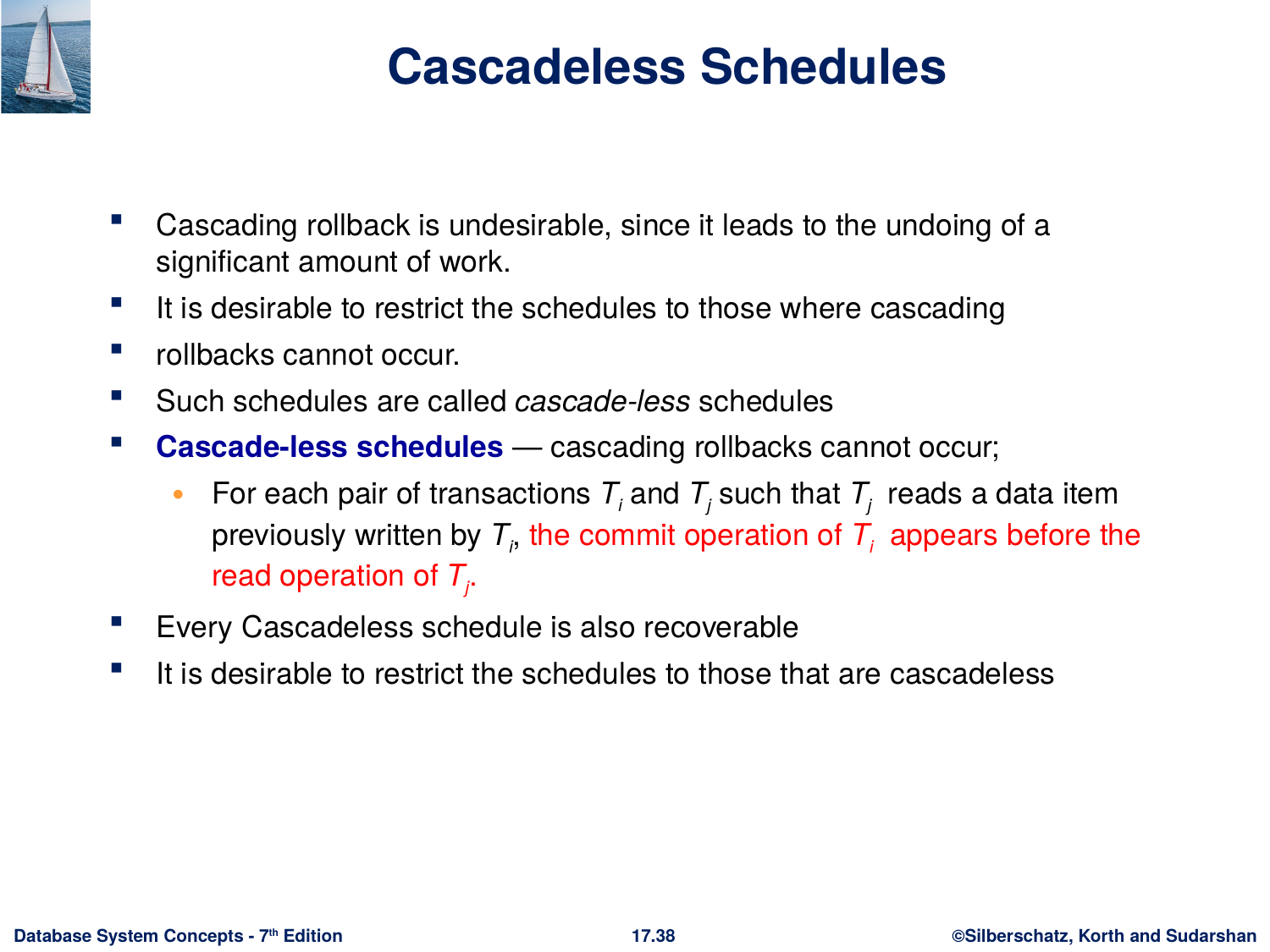

# Cascadeless Schedules

Cascading rollback is undesirable, since it leads to the undoing of a significant amount of work.
It is desirable to restrict the schedules to those where cascading
rollbacks cannot occur.
Such schedules are called cascade-less schedules
Cascade-less schedules — cascading rollbacks cannot occur;
For each pair of transactions Ti and Tj such that Tj  reads a data item previously written by Ti, the commit operation of Ti  appears before the read operation of Tj.
Every Cascadeless schedule is also recoverable
It is desirable to restrict the schedules to those that are cascadeless